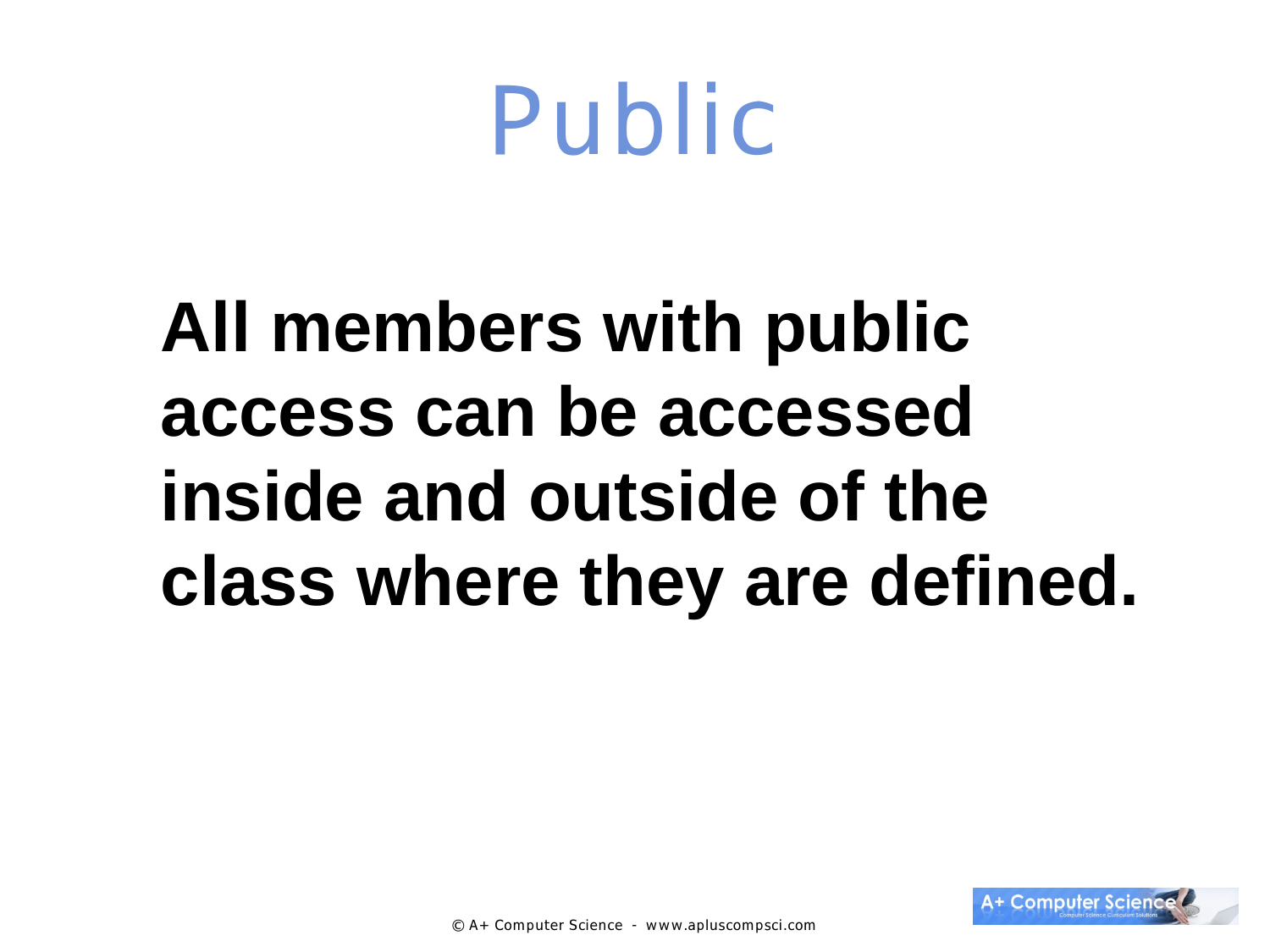

Public
All members with public
access can be accessed
inside and outside of the
class where they are defined.

© A+ Computer Science  -  www.apluscompsci.com